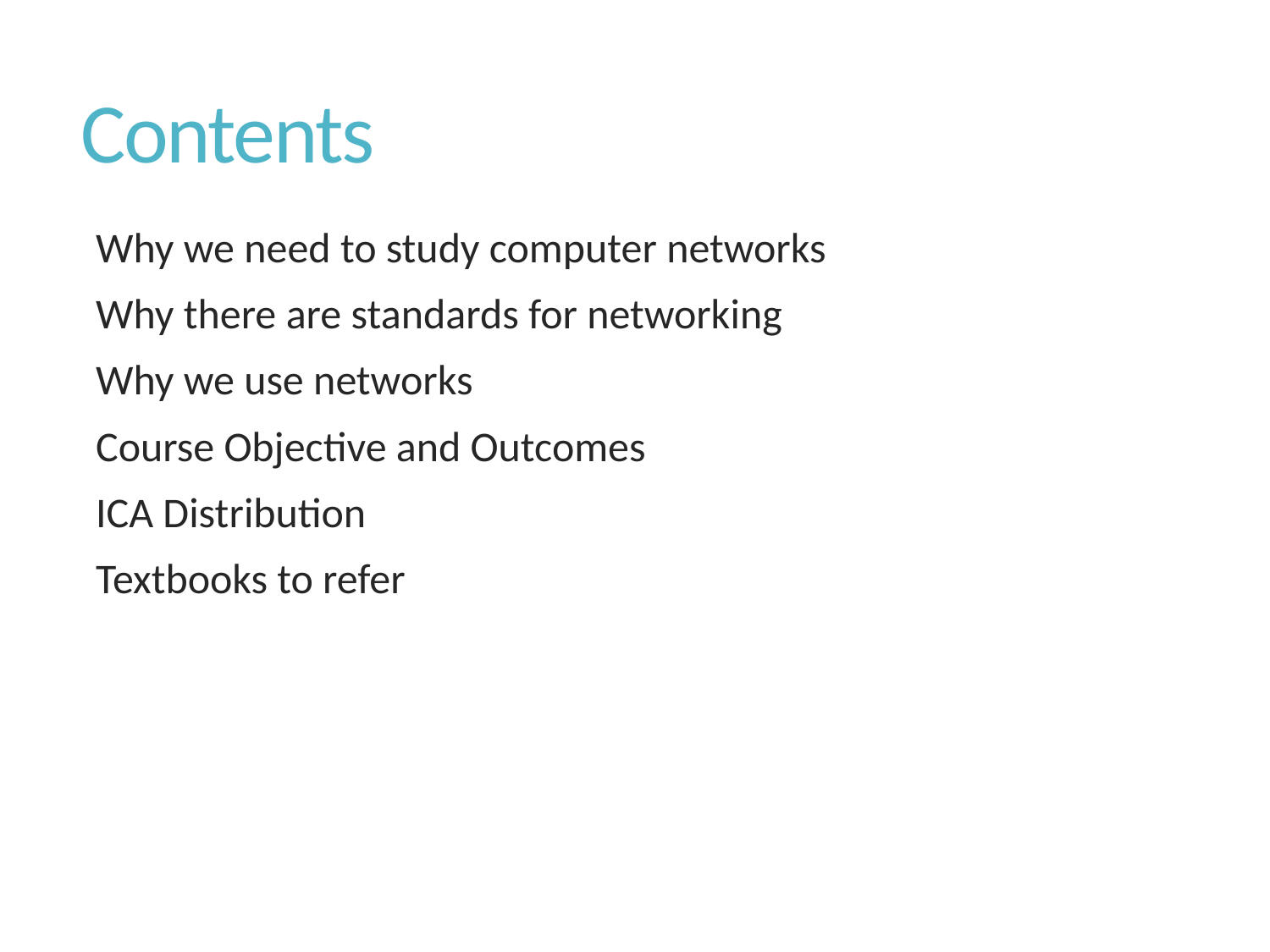

# Contents
Why we need to study computer networks
Why there are standards for networking
Why we use networks
Course Objective and Outcomes
ICA Distribution
Textbooks to refer